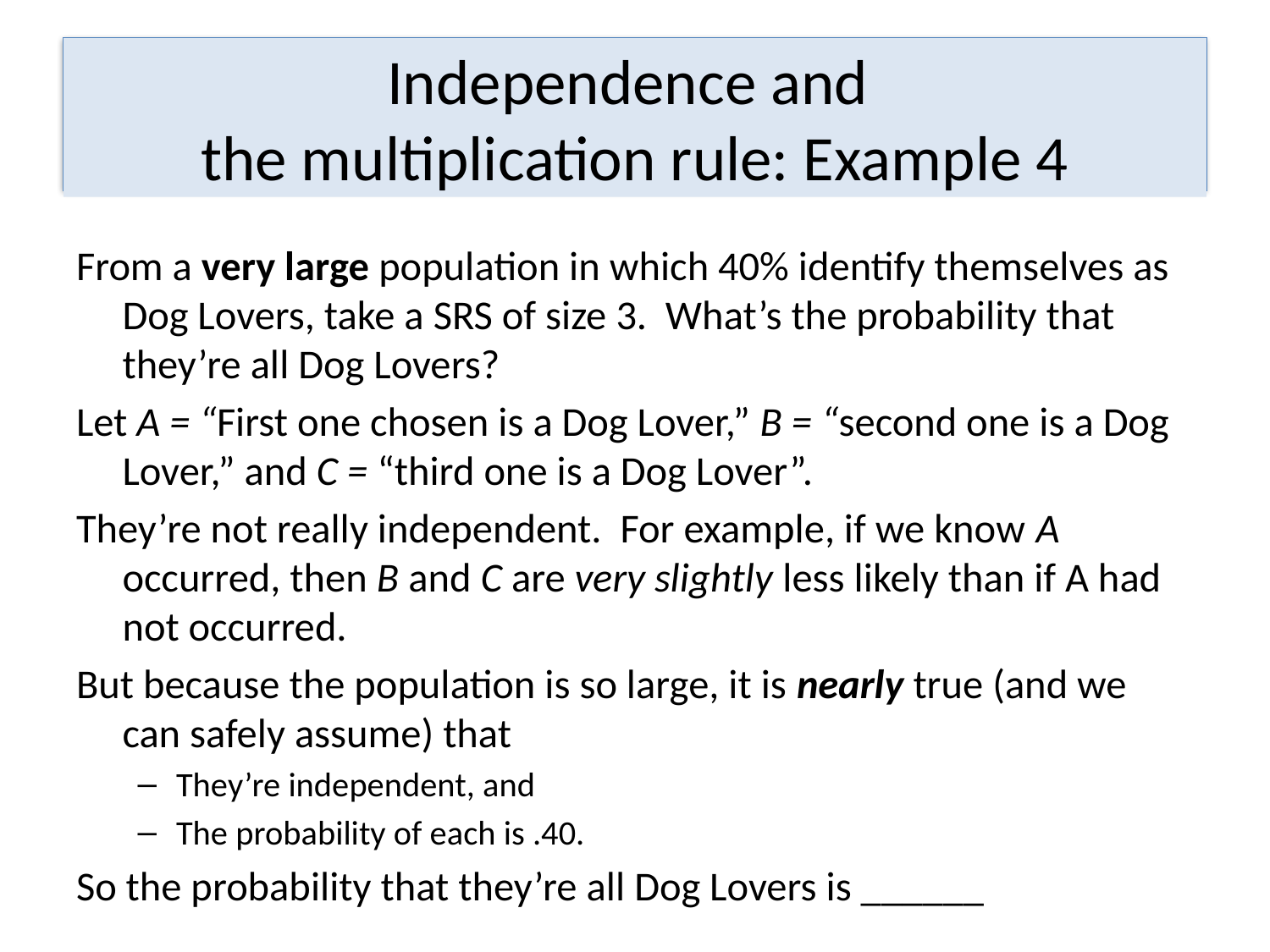

# 4.2  Probability models: ndependence and the multiplication rule
Independence and
the multiplication rule: Example 4
From a very large population in which 40% identify themselves as Dog Lovers, take a SRS of size 3.  What’s the probability that they’re all Dog Lovers?
Let A = “First one chosen is a Dog Lover,” B = “second one is a Dog Lover,” and C = “third one is a Dog Lover”.
They’re not really independent.  For example, if we know A occurred, then B and C are very slightly less likely than if A had not occurred.
But because the population is so large, it is nearly true (and we can safely assume) that
They’re independent, and
The probability of each is .40.
So the probability that they’re all Dog Lovers is ______